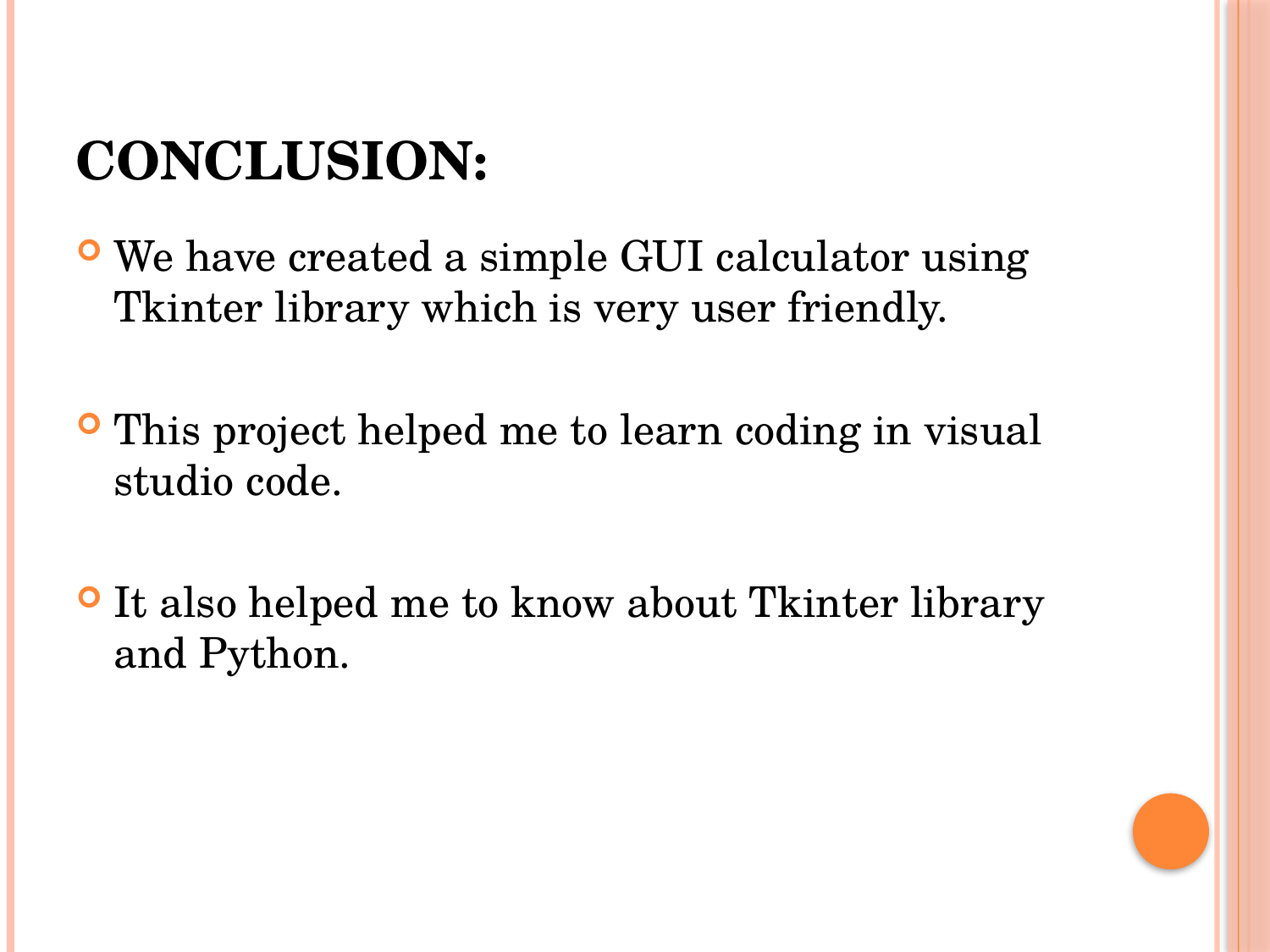

# Conclusion:
We have created a simple GUI calculator using Tkinter library which is very user friendly.

This project helped me to learn coding in visual studio code.

It also helped me to know about Tkinter library and Python.